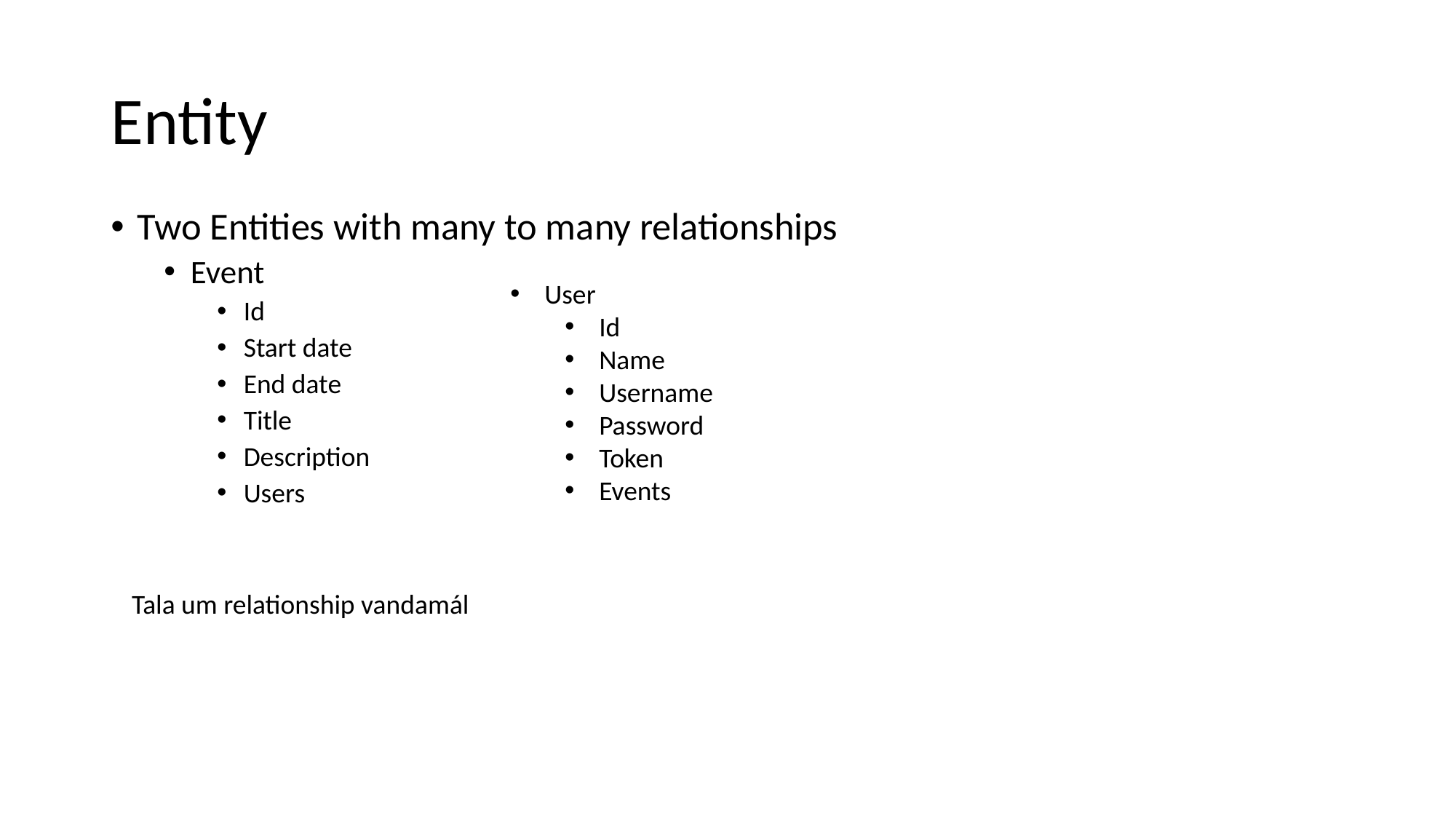

# Entity
Two Entities with many to many relationships
Event
Id
Start date
End date
Title
Description
Users
User
Id
Name
Username
Password
Token
Events
Tala um relationship vandamál